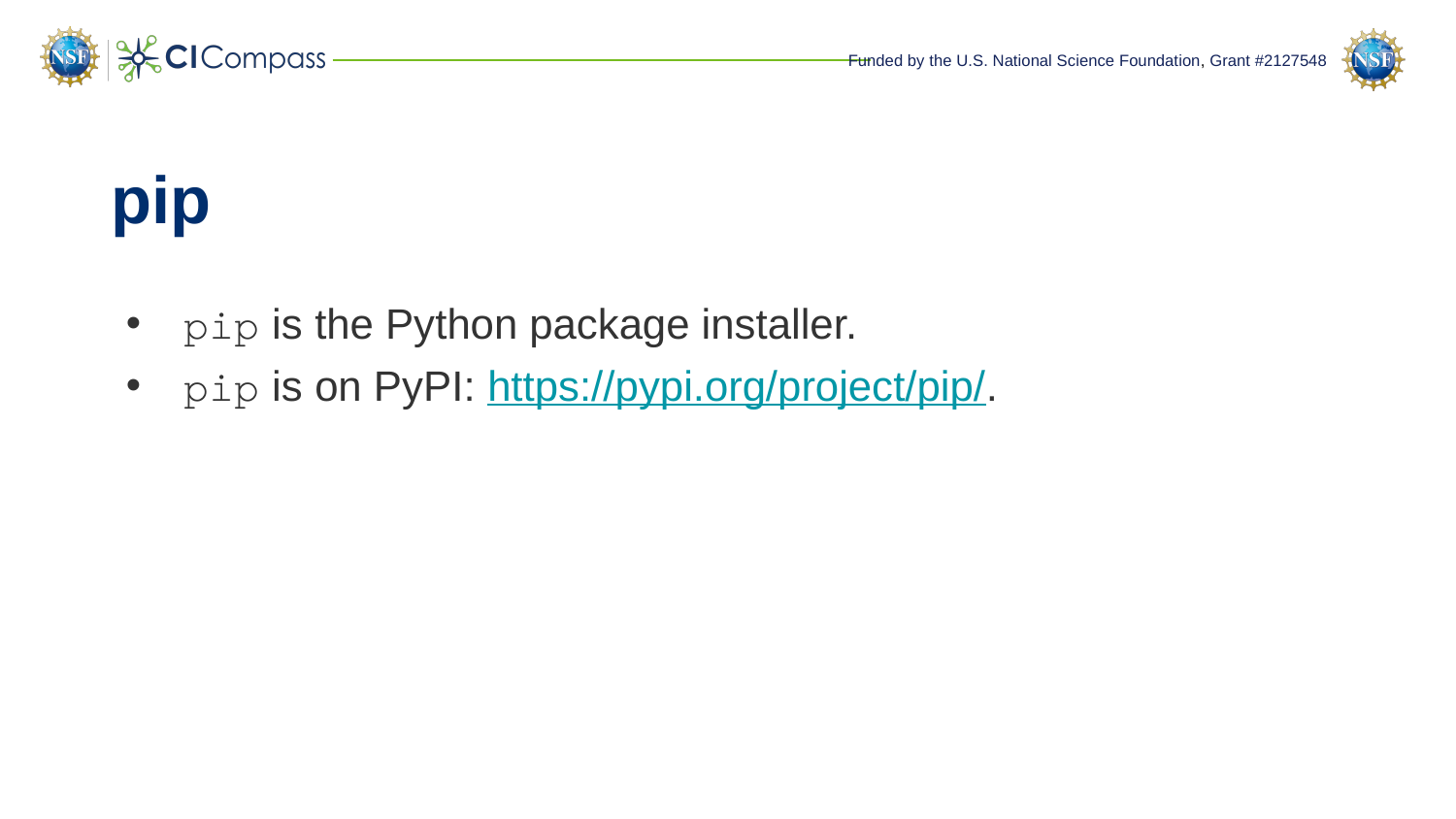

# pip
pip is the Python package installer.
pip is on PyPI: https://pypi.org/project/pip/.